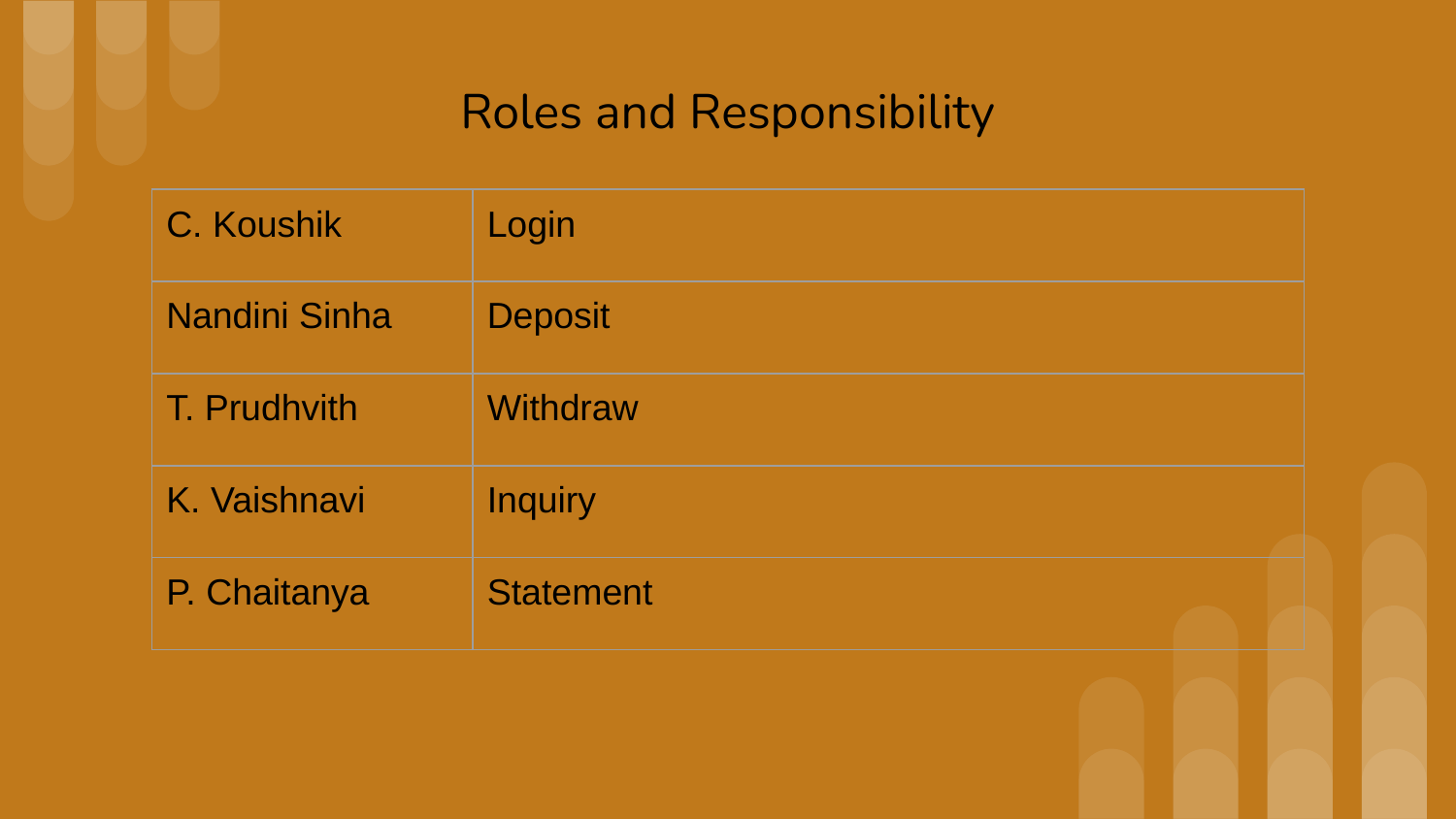

Roles and Responsibility

| C. Koushik | Login |
| --- | --- |
| Nandini Sinha | Deposit |
| T. Prudhvith | Withdraw |
| K. Vaishnavi | Inquiry |
| P. Chaitanya | Statement |